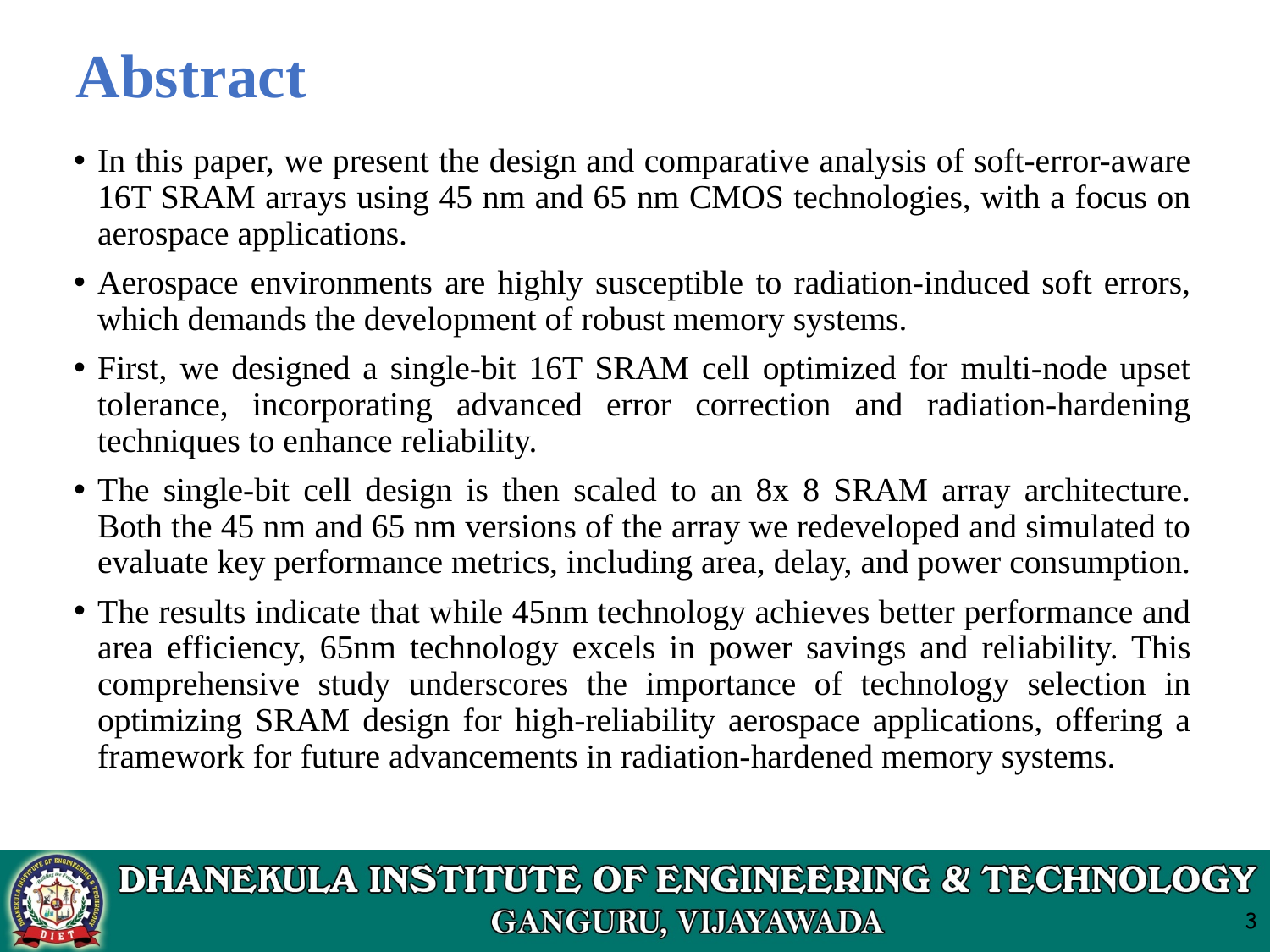

# Abstract
In this paper, we present the design and comparative analysis of soft-error-aware 16T SRAM arrays using 45 nm and 65 nm CMOS technologies, with a focus on aerospace applications.
Aerospace environments are highly susceptible to radiation-induced soft errors, which demands the development of robust memory systems.
First, we designed a single-bit 16T SRAM cell optimized for multi-node upset tolerance, incorporating advanced error correction and radiation-hardening techniques to enhance reliability.
The single-bit cell design is then scaled to an 8x 8 SRAM array architecture. Both the 45 nm and 65 nm versions of the array we redeveloped and simulated to evaluate key performance metrics, including area, delay, and power consumption.
The results indicate that while 45nm technology achieves better performance and area efficiency, 65nm technology excels in power savings and reliability. This comprehensive study underscores the importance of technology selection in optimizing SRAM design for high-reliability aerospace applications, offering a framework for future advancements in radiation-hardened memory systems.
3